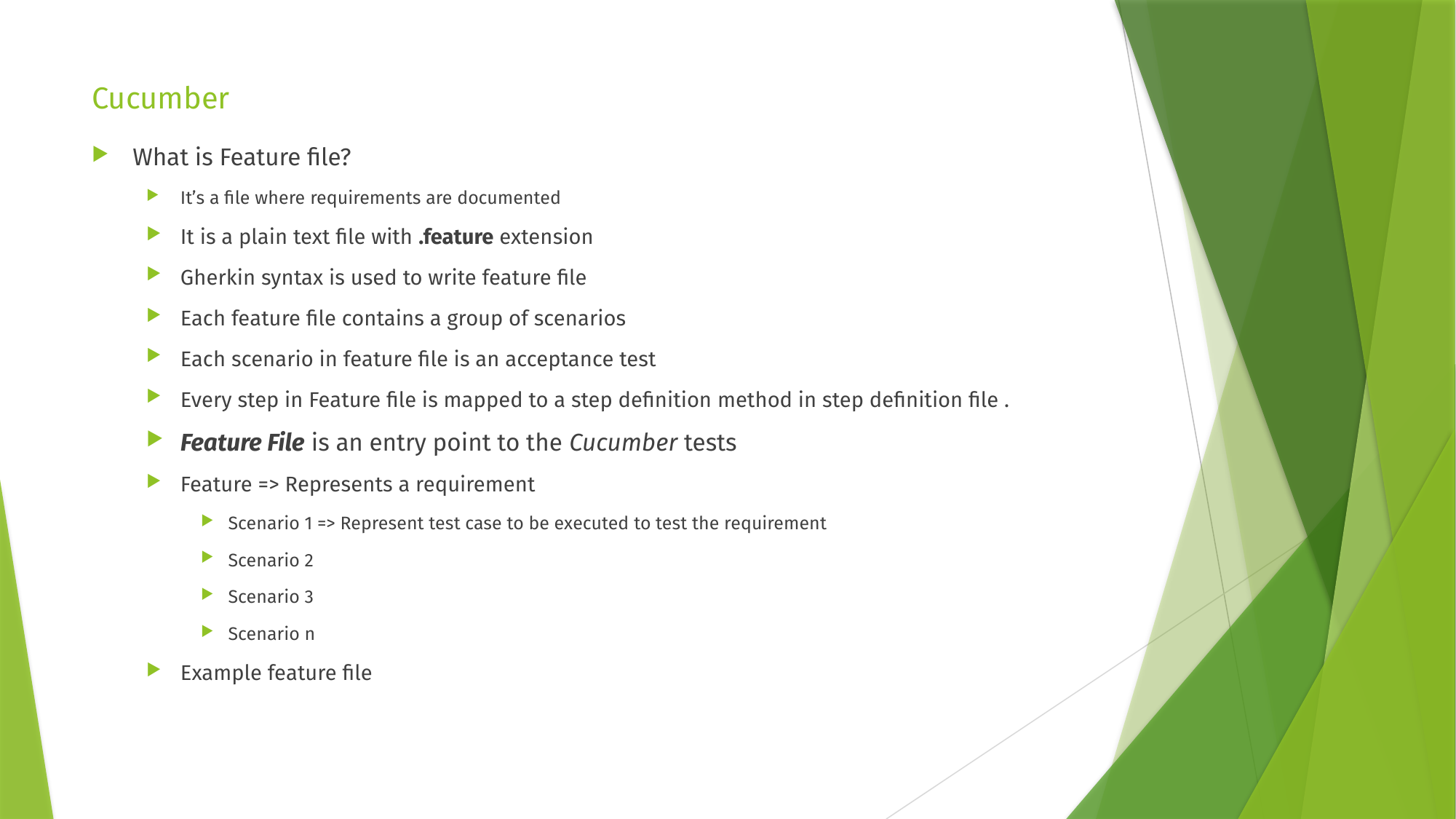

# Cucumber
What is Feature file?
It’s a file where requirements are documented
It is a plain text file with .feature extension
Gherkin syntax is used to write feature file
Each feature file contains a group of scenarios
Each scenario in feature file is an acceptance test
Every step in Feature file is mapped to a step definition method in step definition file .
Feature File is an entry point to the Cucumber tests
Feature => Represents a requirement
Scenario 1 => Represent test case to be executed to test the requirement
Scenario 2
Scenario 3
Scenario n
Example feature file